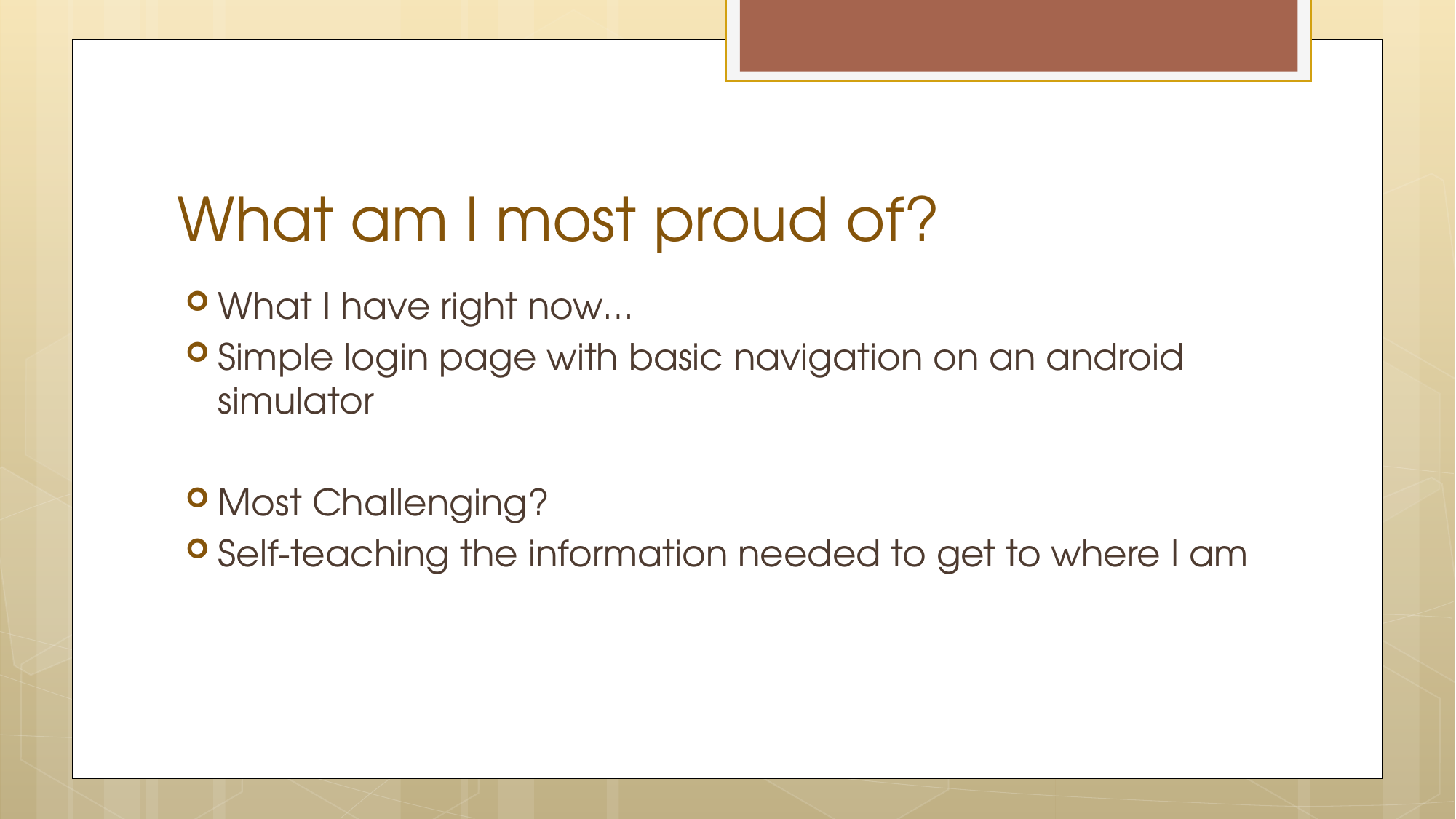

# What am I most proud of?
What I have right now…
Simple login page with basic navigation on an android simulator

Most Challenging?
Self-teaching the information needed to get to where I am